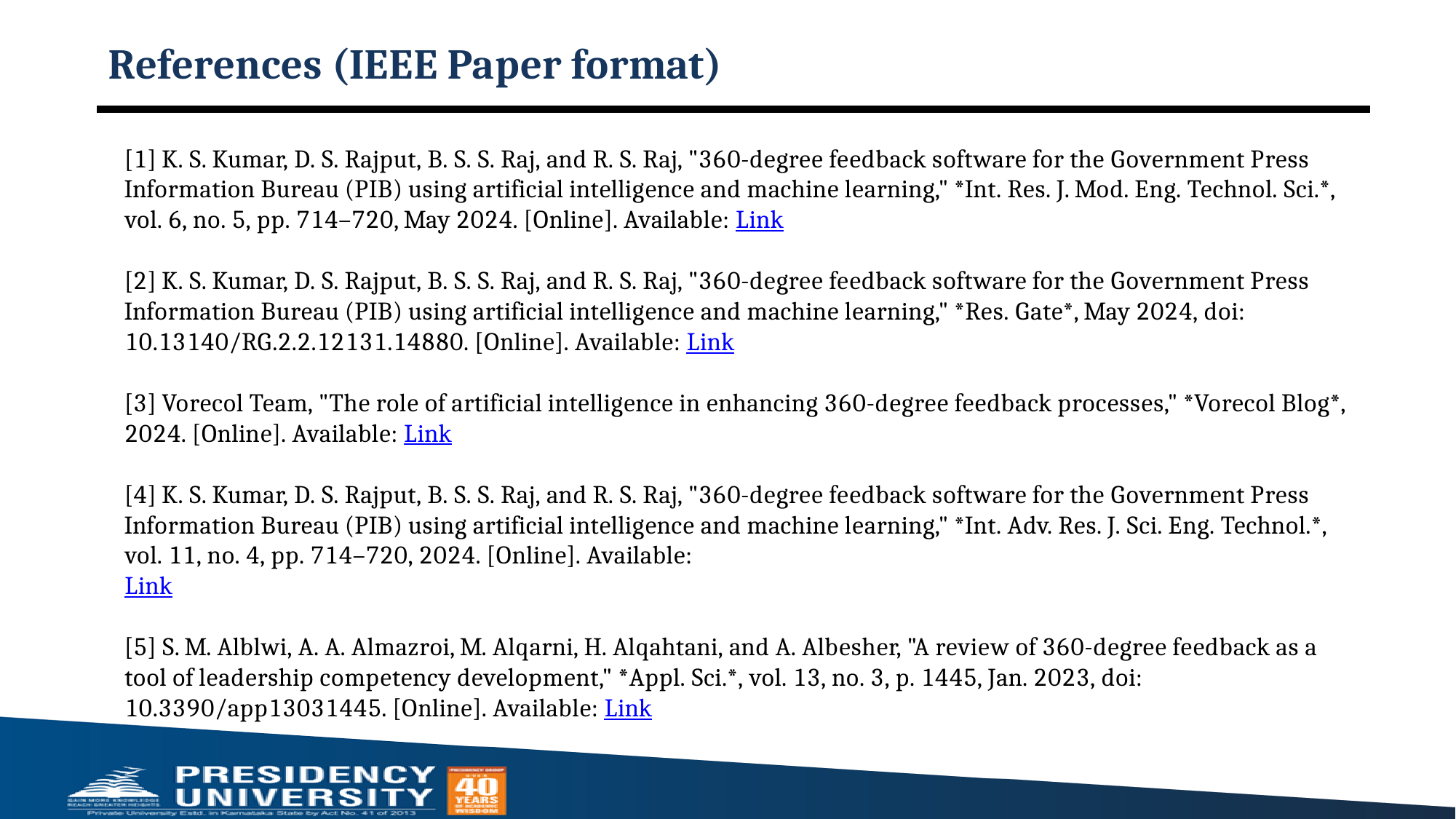

# References (IEEE Paper format)
[1] K. S. Kumar, D. S. Rajput, B. S. S. Raj, and R. S. Raj, "360-degree feedback software for the Government Press Information Bureau (PIB) using artificial intelligence and machine learning," *Int. Res. J. Mod. Eng. Technol. Sci.*, vol. 6, no. 5, pp. 714–720, May 2024. [Online]. Available: Link

[2] K. S. Kumar, D. S. Rajput, B. S. S. Raj, and R. S. Raj, "360-degree feedback software for the Government Press Information Bureau (PIB) using artificial intelligence and machine learning," *Res. Gate*, May 2024, doi: 10.13140/RG.2.2.12131.14880. [Online]. Available: Link

[3] Vorecol Team, "The role of artificial intelligence in enhancing 360-degree feedback processes," *Vorecol Blog*, 2024. [Online]. Available: Link

[4] K. S. Kumar, D. S. Rajput, B. S. S. Raj, and R. S. Raj, "360-degree feedback software for the Government Press Information Bureau (PIB) using artificial intelligence and machine learning," *Int. Adv. Res. J. Sci. Eng. Technol.*, vol. 11, no. 4, pp. 714–720, 2024. [Online]. Available:
Link

[5] S. M. Alblwi, A. A. Almazroi, M. Alqarni, H. Alqahtani, and A. Albesher, "A review of 360-degree feedback as a tool of leadership competency development," *Appl. Sci.*, vol. 13, no. 3, p. 1445, Jan. 2023, doi: 10.3390/app13031445. [Online]. Available: Link